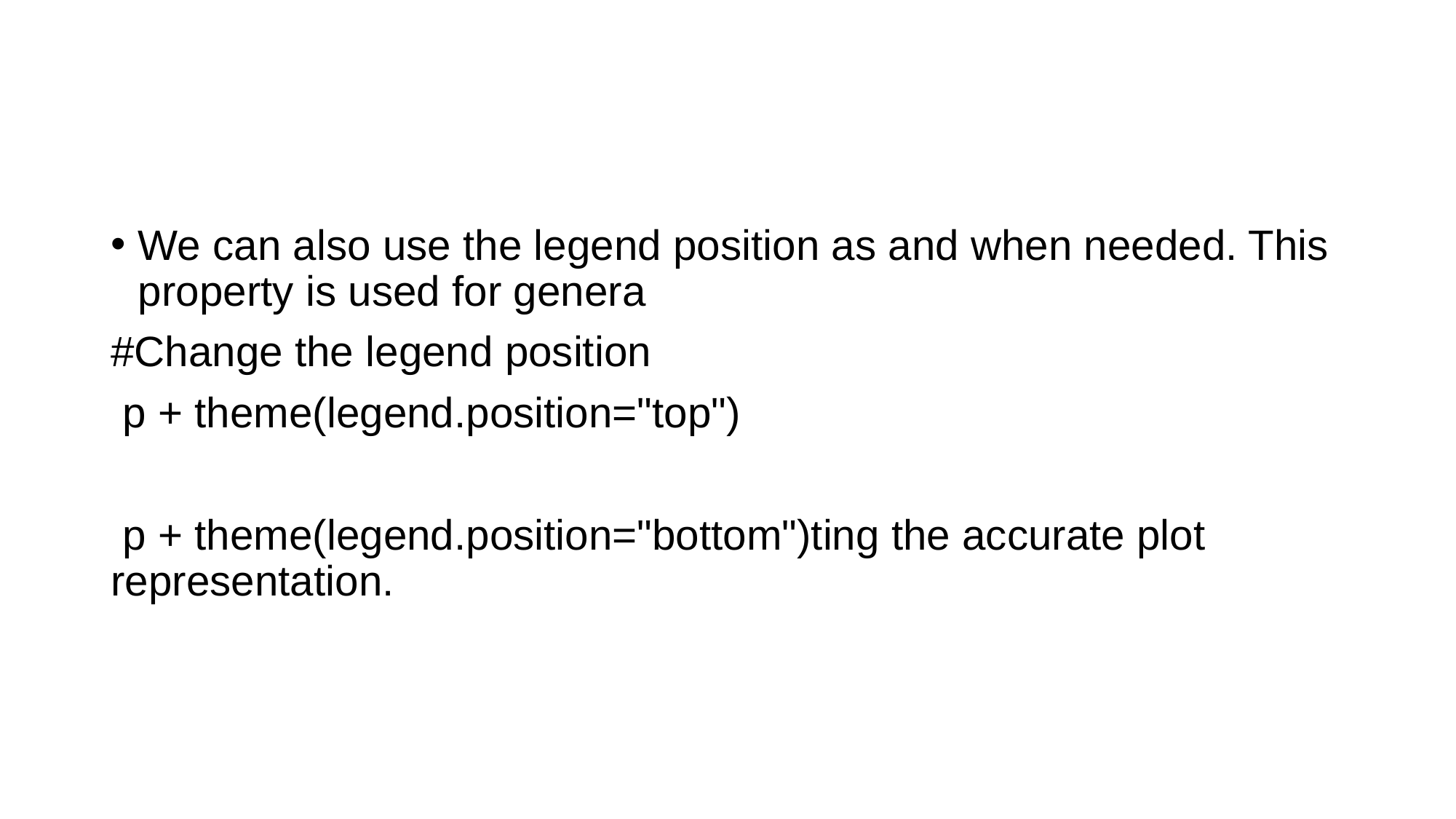

#
We can also use the legend position as and when needed. This property is used for genera
#Change the legend position
 p + theme(legend.position="top")

 p + theme(legend.position="bottom")ting the accurate plot representation.